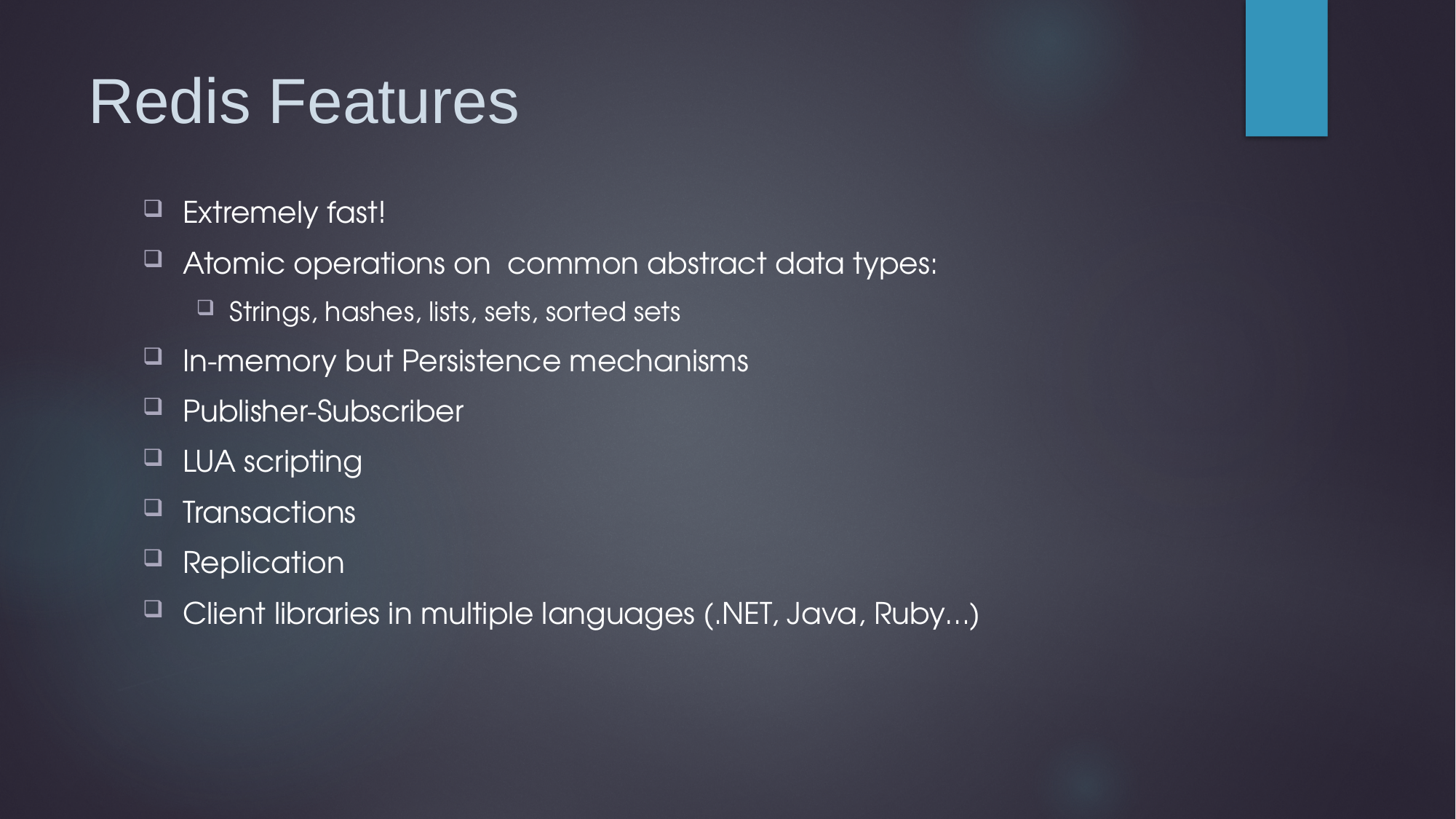

# Redis Features

Extremely fast!
Atomic operations on  common abstract data types:
Strings, hashes, lists, sets, sorted sets
In-memory but Persistence mechanisms
Publisher-Subscriber
LUA scripting
Transactions
Replication
Client libraries in multiple languages (.NET, Java, Ruby…)